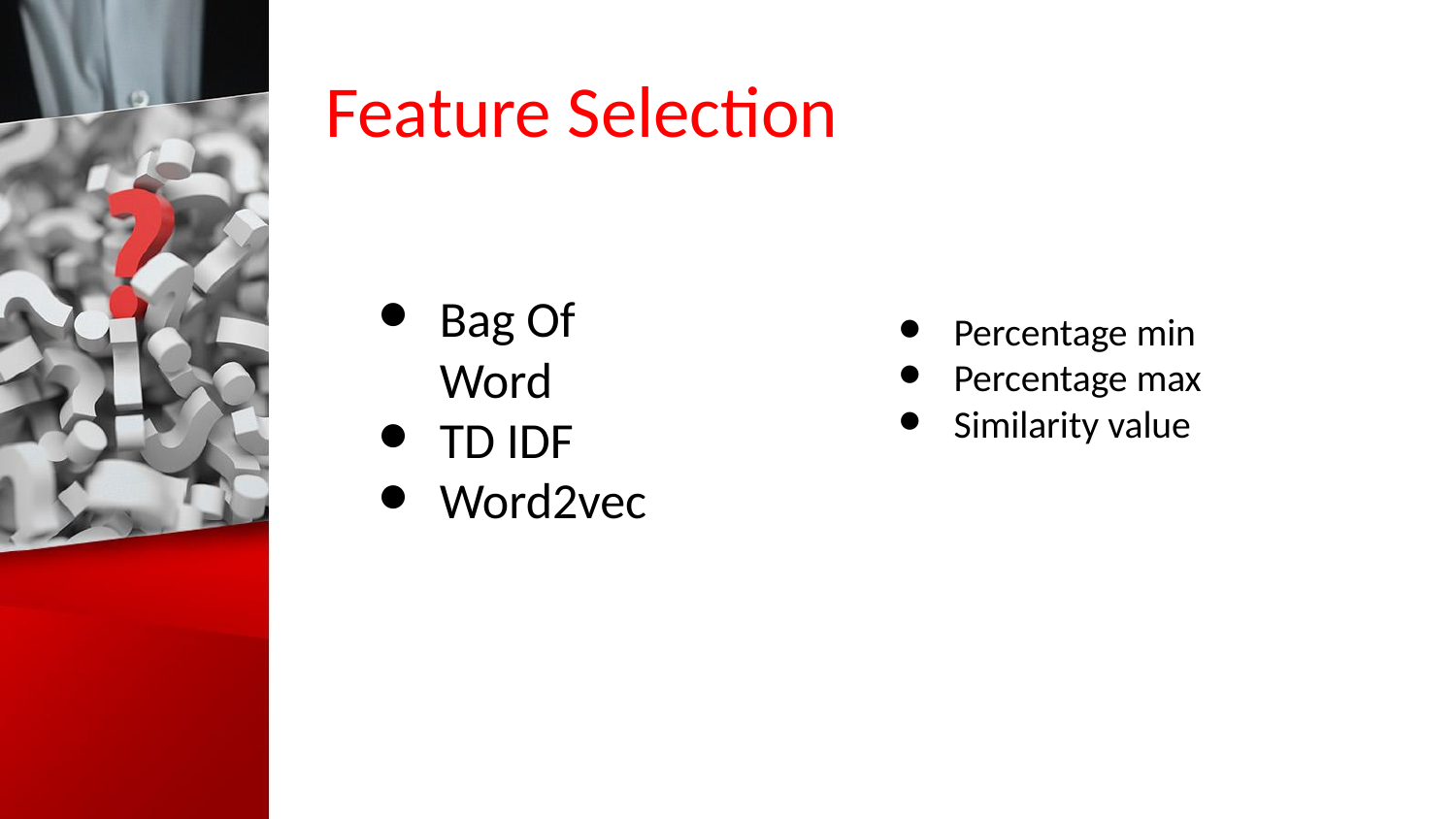

# Feature Selection
Bag Of Word
TD IDF
Word2vec
Percentage min
Percentage max
Similarity value